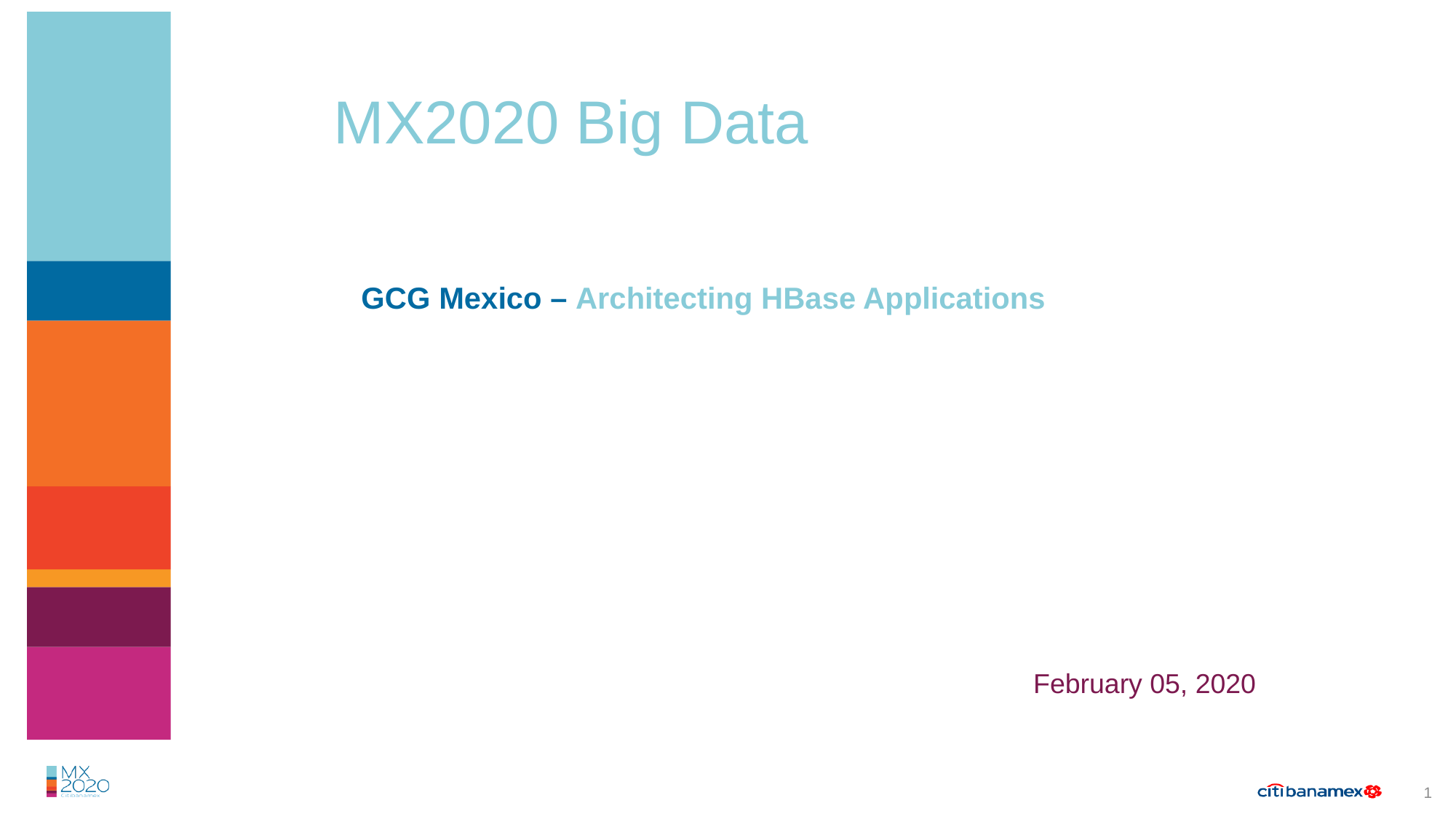

MX2020 Big Data
GCG Mexico – Architecting HBase Applications

February 05, 2020